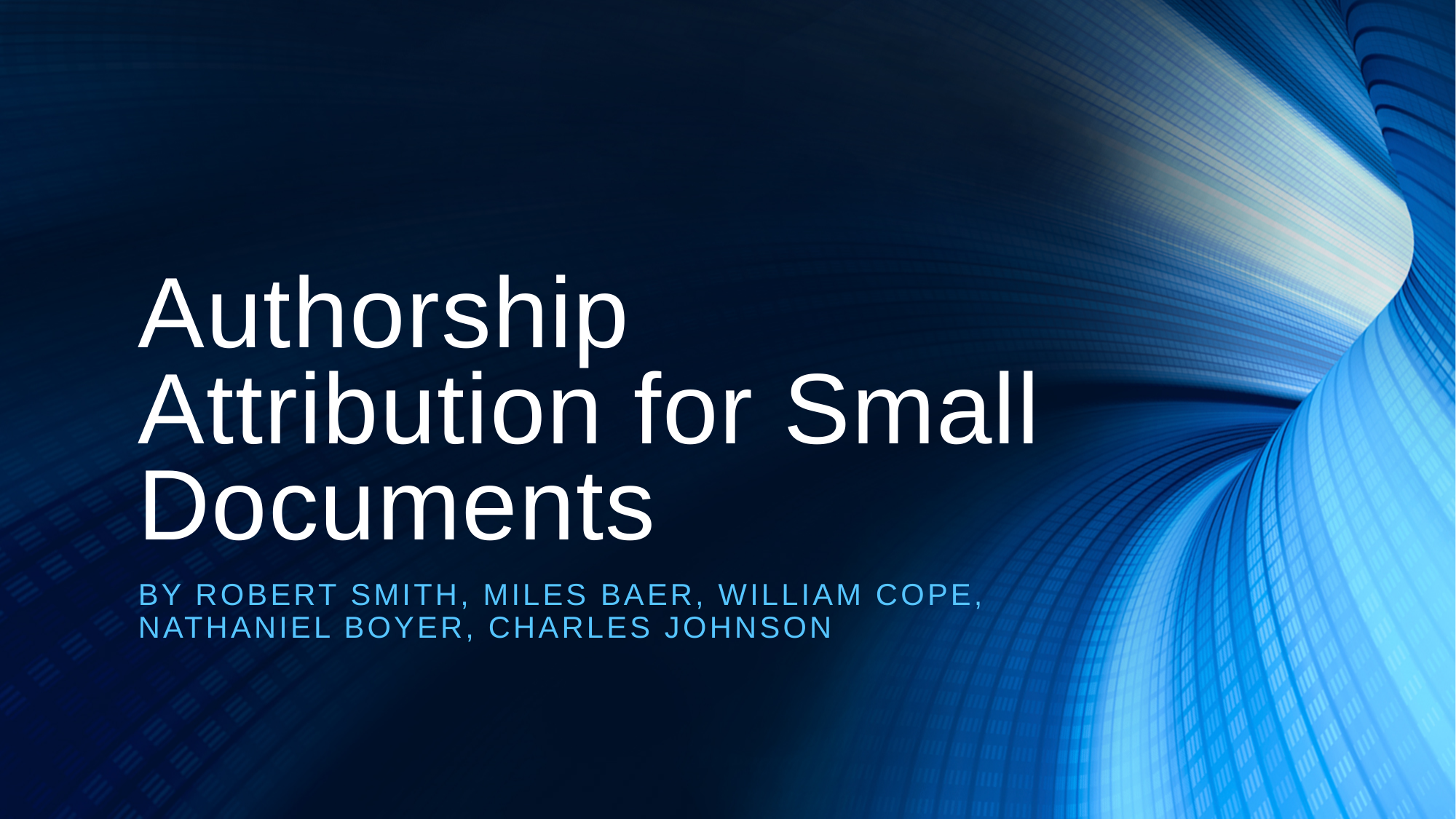

# Authorship Attribution for Small Documents
By Robert Smith, Miles Baer, William Cope, Nathaniel Boyer, Charles Johnson